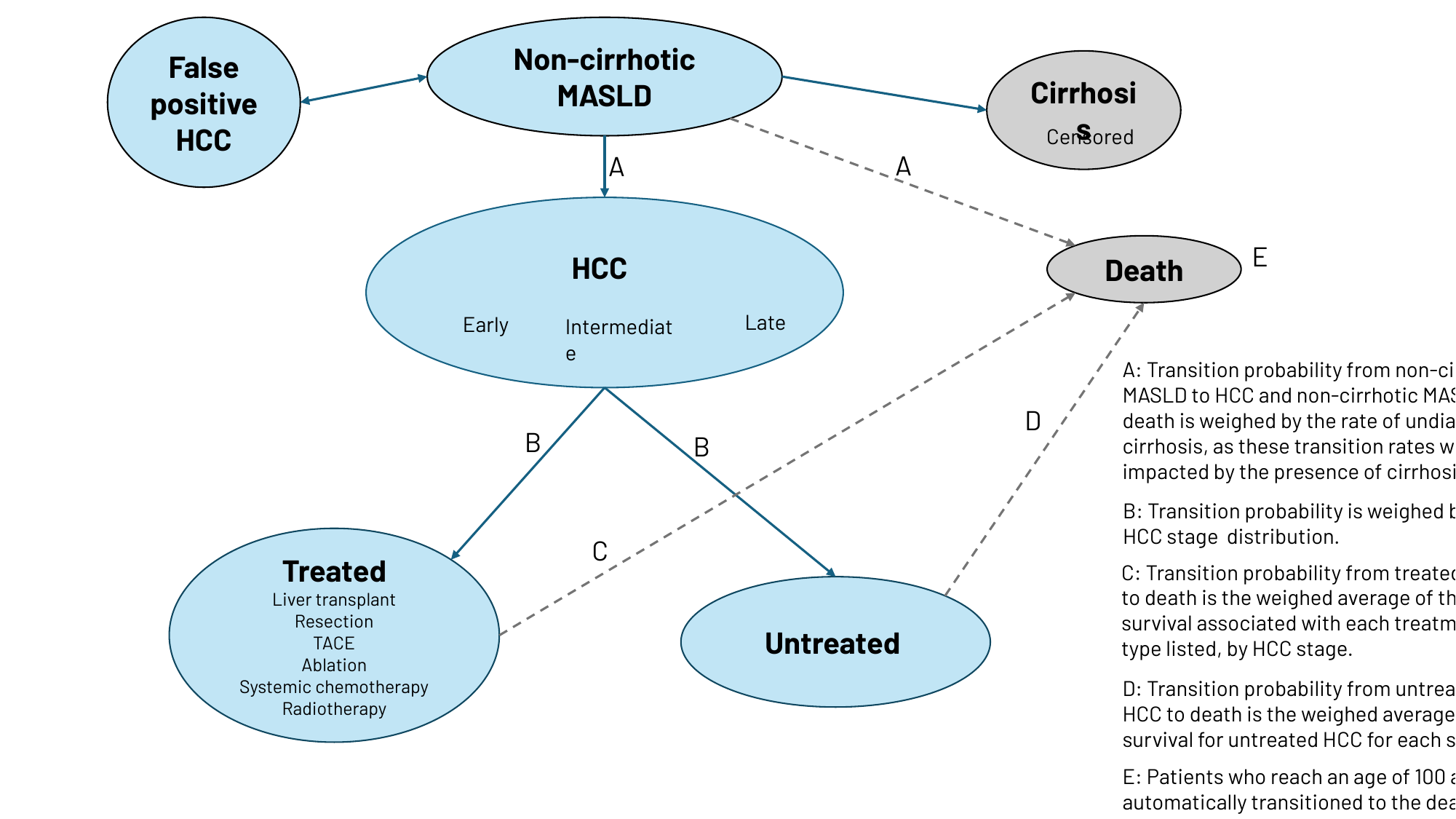

False positive HCC
Non-cirrhotic MASLD
Cirrhosis
Censored
A
A
HCC

E
Death
Late
Early
Intermediate
A: Transition probability from non-cirrhotic MASLD to HCC and non-cirrhotic MASLD to death is weighed by the rate of undiagnosed cirrhosis, as these transition rates would be impacted by the presence of cirrhosis.
D
B
B
j
B: Transition probability is weighed by the HCC stage  distribution.
C
Treated
Liver transplant
Resection
TACE
Ablation
Systemic chemotherapy
Radiotherapy
C: Transition probability from treated HCC to death is the weighed average of the survival associated with each treatment type listed, by HCC stage.
Untreated
D: Transition probability from untreated HCC to death is the weighed average of the survival for untreated HCC for each stage.
E: Patients who reach an age of 100 are automatically transitioned to the death node